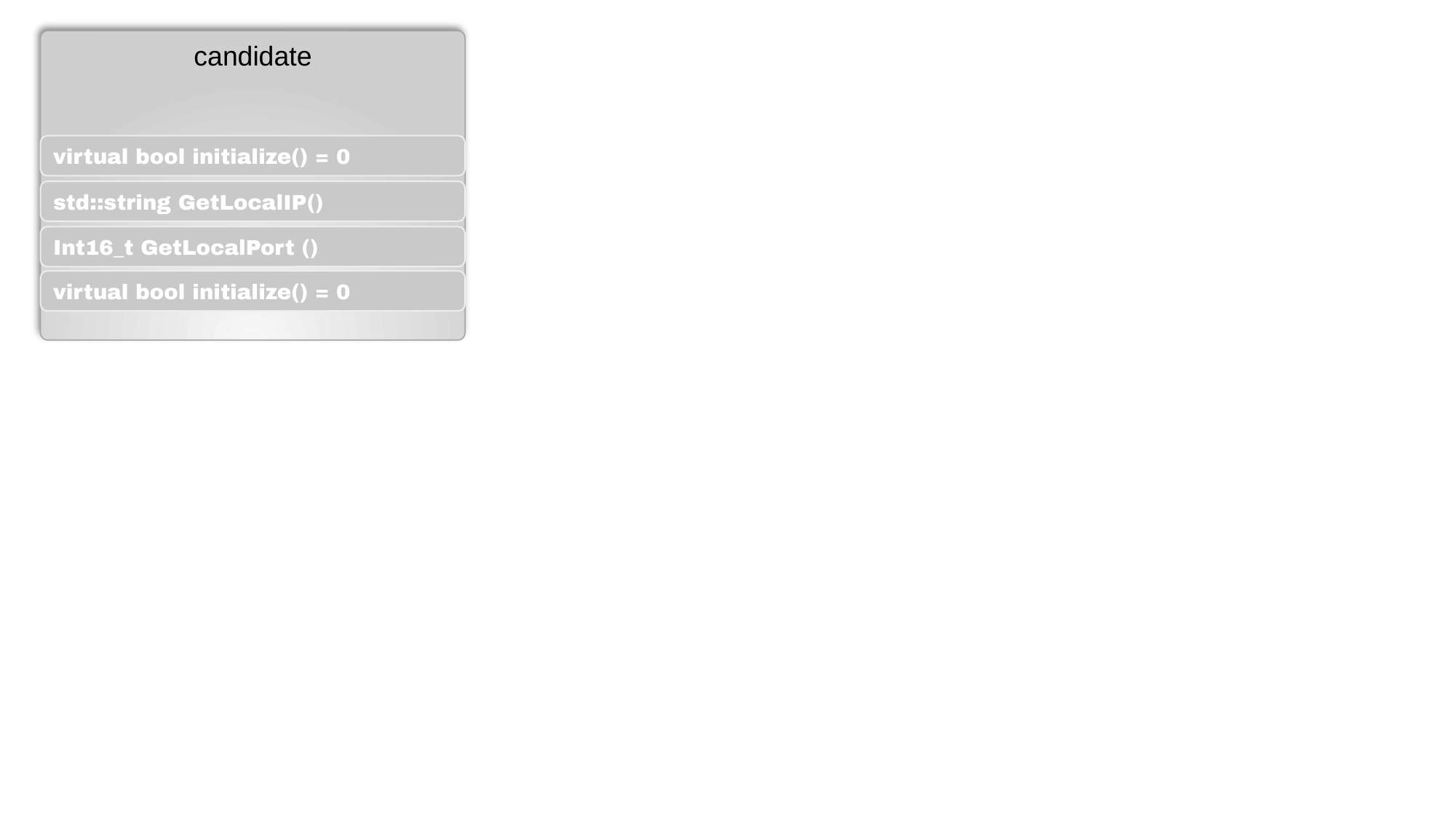

candidate
virtual bool initialize() = 0
std::string GetLocalIP()
Int16_t GetLocalPort ()
virtual bool initialize() = 0